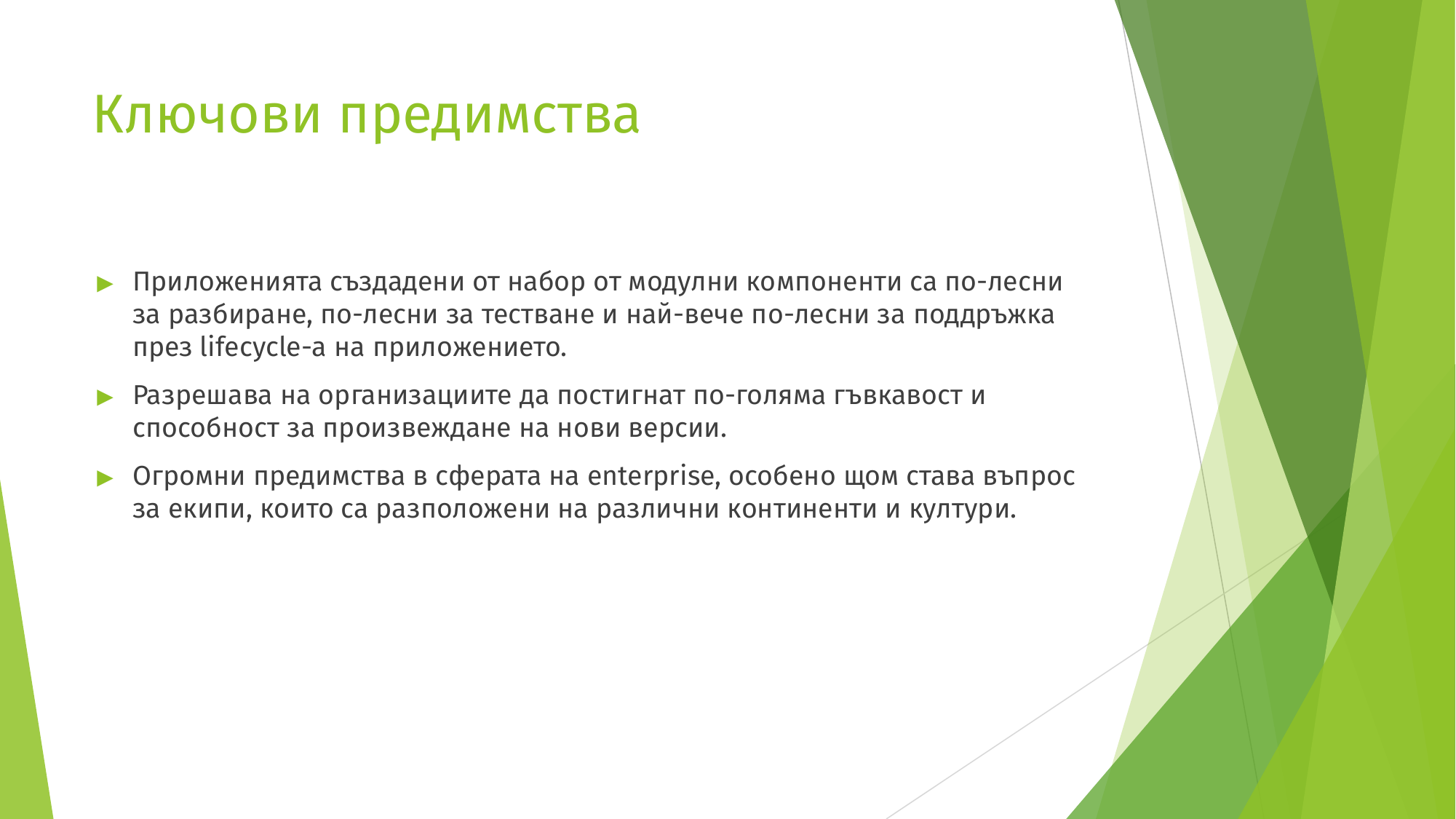

# Ключови предимства
Приложенията създадени от набор от модулни компоненти са по-лесни за разбиране, по-лесни за тестване и най-вече по-лесни за поддръжка през lifecycle-a на приложението.
Разрешава на организациите да постигнат по-голяма гъвкавост и способност за произвеждане на нови версии.
Огромни предимства в сферата на enterprise, особено щом става въпрос за екипи, които са разположени на различни континенти и култури.